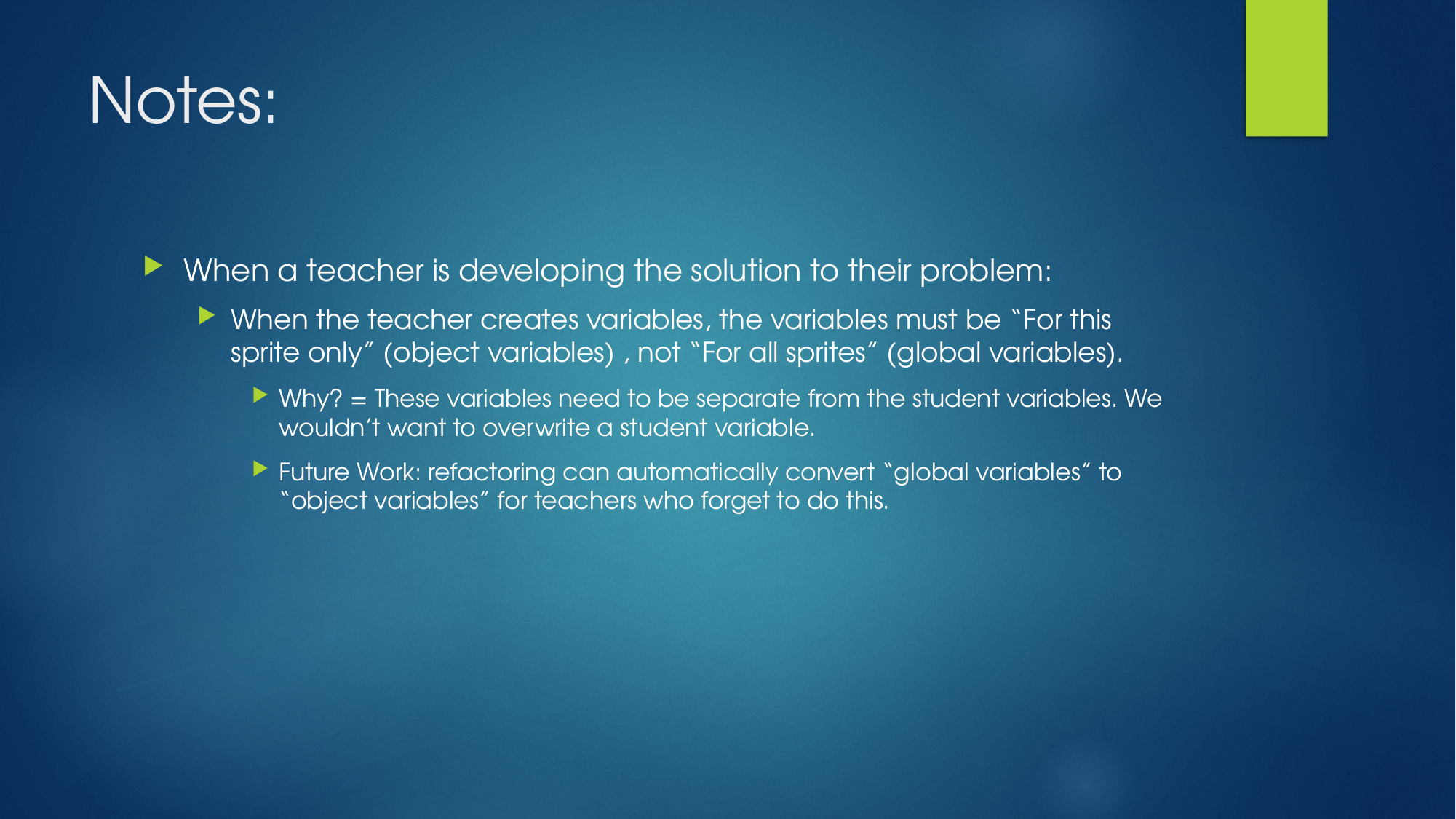

# Notes:
When a teacher is developing the solution to their problem:
When the teacher creates variables, the variables must be “For this sprite only” (object variables) , not “For all sprites” (global variables).
Why? = These variables need to be separate from the student variables. We wouldn’t want to overwrite a student variable.
Future Work: refactoring can automatically convert “global variables” to “object variables” for teachers who forget to do this.